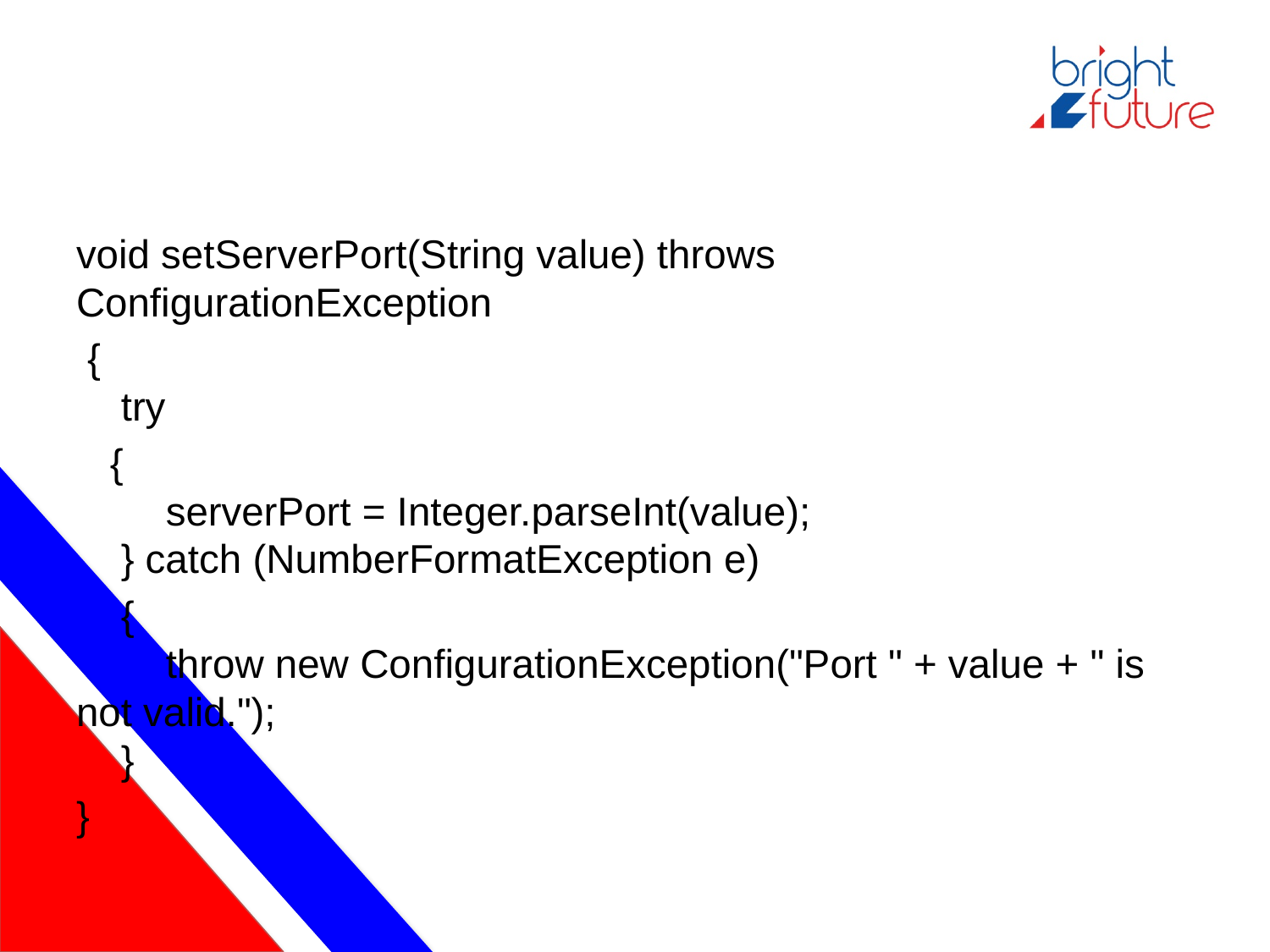

#
void setServerPort(String value) throws ConfigurationException
 {
    try
   {
        serverPort = Integer.parseInt(value);
    } catch (NumberFormatException e)
    {
        throw new ConfigurationException("Port " + value + " is not valid.");
    }
}